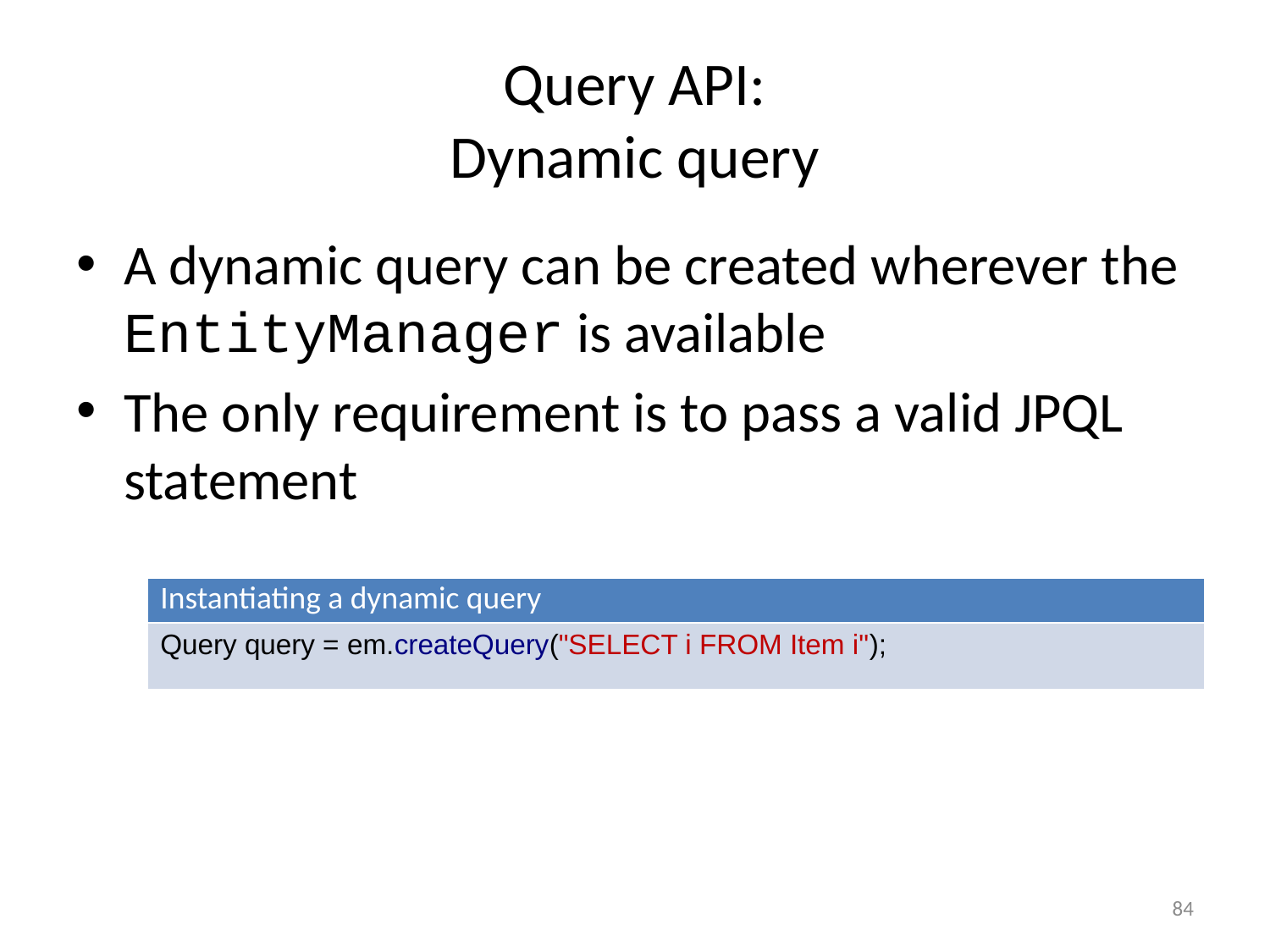

# Query API: Dynamic query
A dynamic query can be created wherever the EntityManager is available
The only requirement is to pass a valid JPQL statement
| Instantiating a dynamic query |
| --- |
| Query query = em.createQuery("SELECT i FROM Item i"); |
84